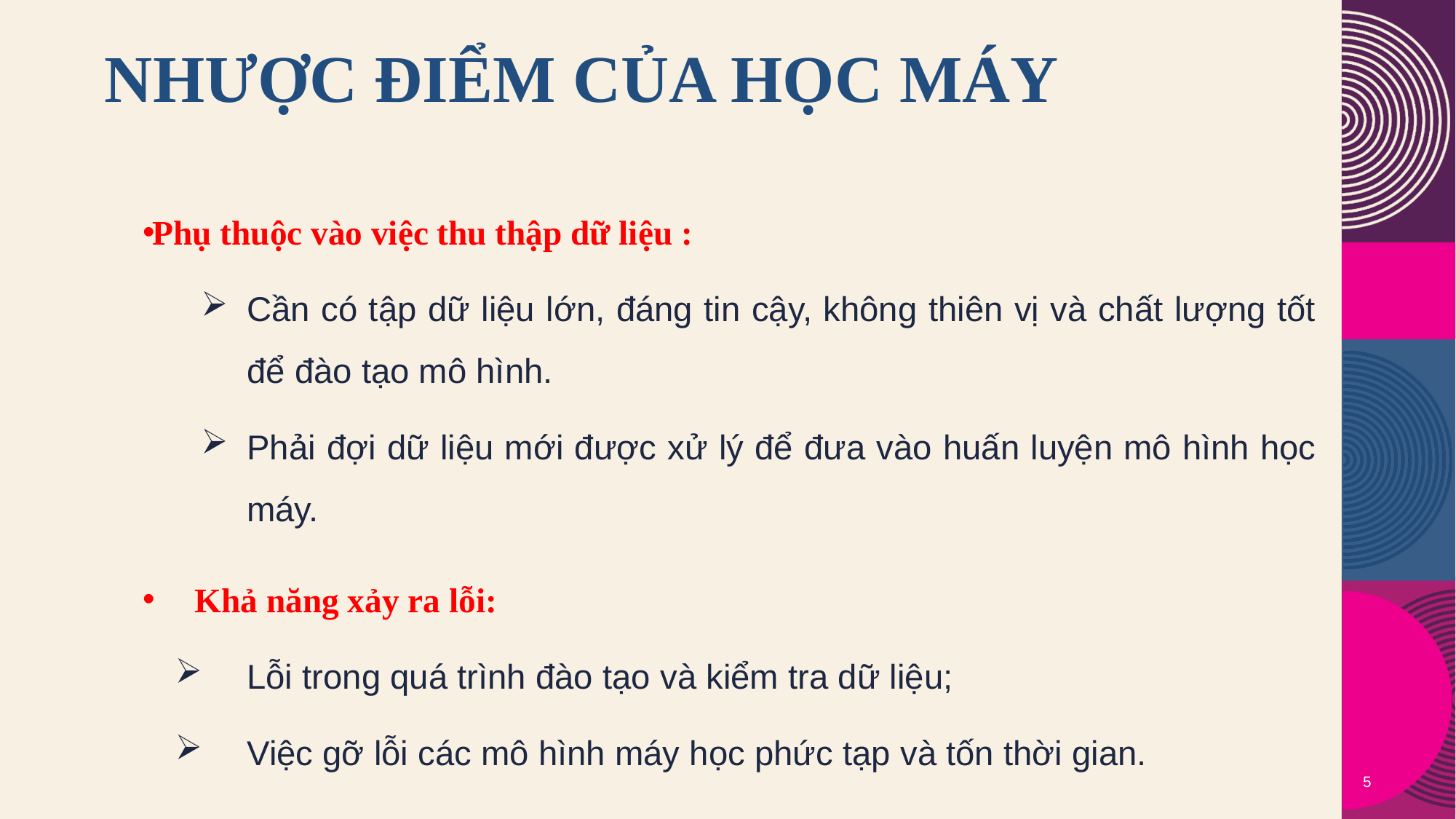

# nhược điểm của học máy
Phụ thuộc vào việc thu thập dữ liệu :
Cần có tập dữ liệu lớn, đáng tin cậy, không thiên vị và chất lượng tốt để đào tạo mô hình.
Phải đợi dữ liệu mới được xử lý để đưa vào huấn luyện mô hình học máy.
Khả năng xảy ra lỗi:
Lỗi trong quá trình đào tạo và kiểm tra dữ liệu;
Việc gỡ lỗi các mô hình máy học phức tạp và tốn thời gian.
5